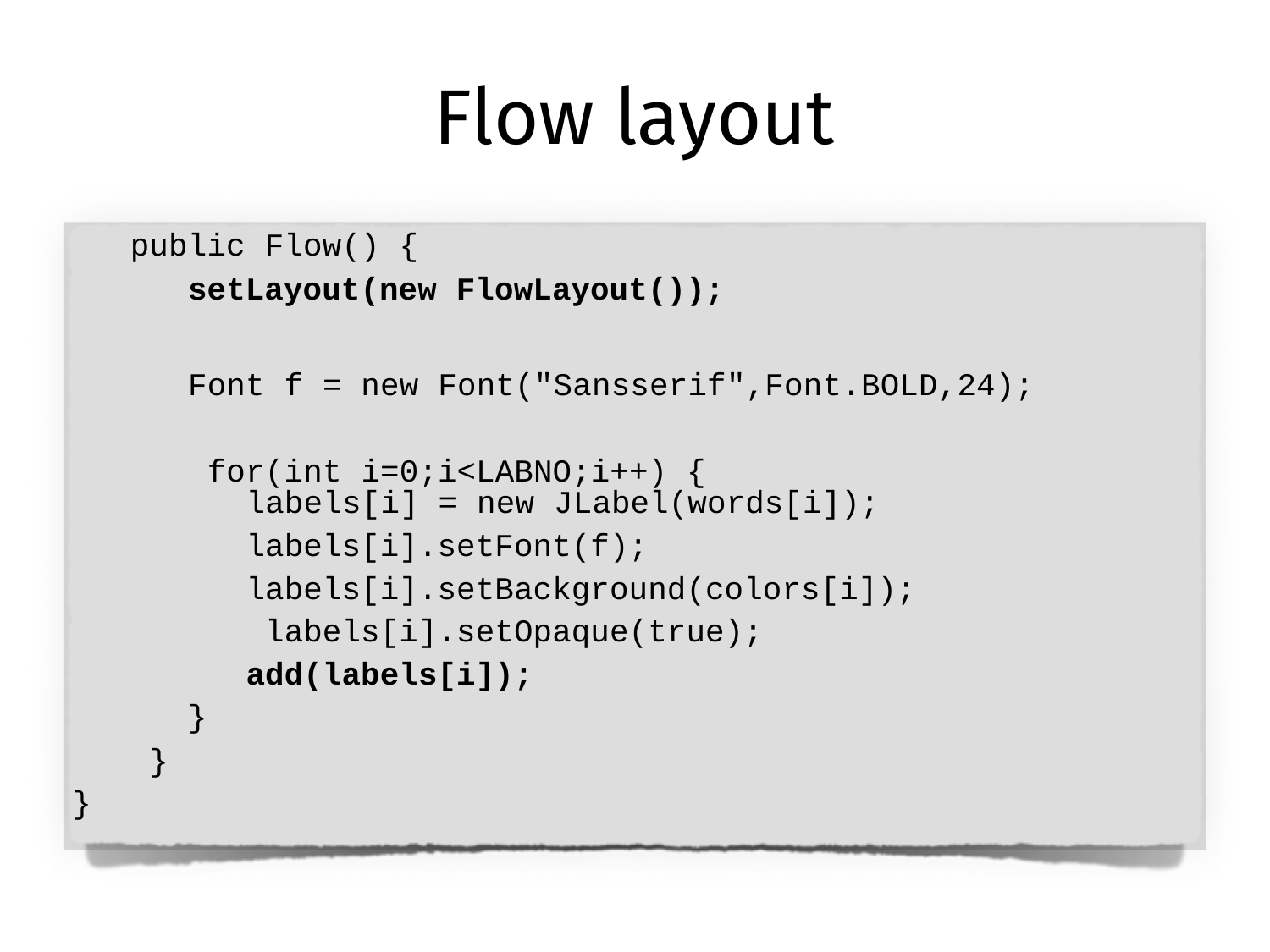

# Flow layout

public Flow() {
setLayout(new FlowLayout());
Font f = new Font("Sansserif",Font.BOLD,24);  for(int i=0;i<LABNO;i++) {
labels[i] = new JLabel(words[i]);
labels[i].setFont(f);  labels[i].setBackground(colors[i]);  labels[i].setOpaque(true);  add(labels[i]);
}
}
}